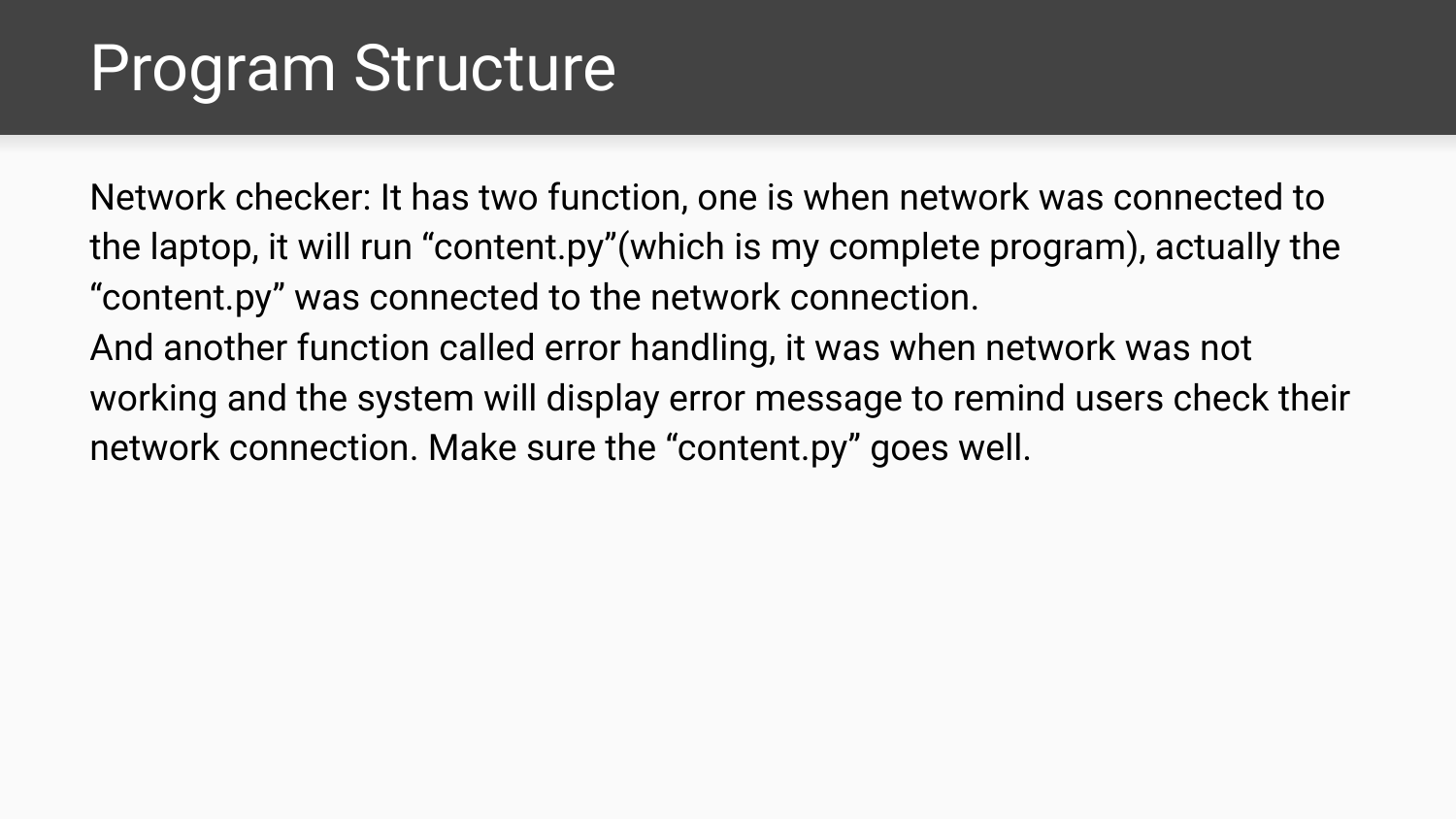

# Program Structure
Network checker: It has two function, one is when network was connected to the laptop, it will run “content.py”(which is my complete program), actually the “content.py” was connected to the network connection.
And another function called error handling, it was when network was not working and the system will display error message to remind users check their network connection. Make sure the “content.py” goes well.